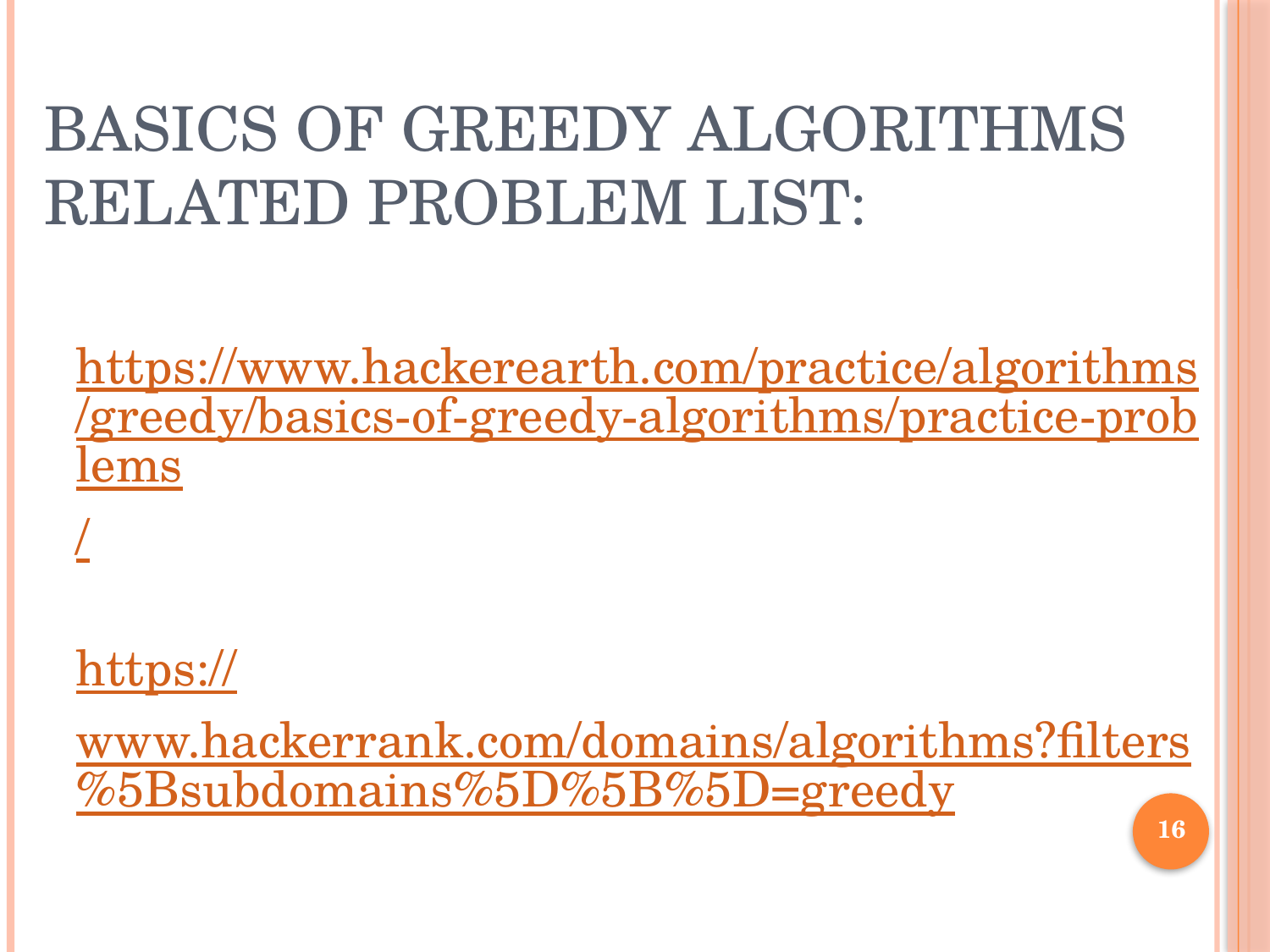

# Basics of Greedy Algorithms Related problem List:
https://www.hackerearth.com/practice/algorithms/greedy/basics-of-greedy-algorithms/practice-problems/

https://www.hackerrank.com/domains/algorithms?filters%5Bsubdomains%5D%5B%5D=greedy

16